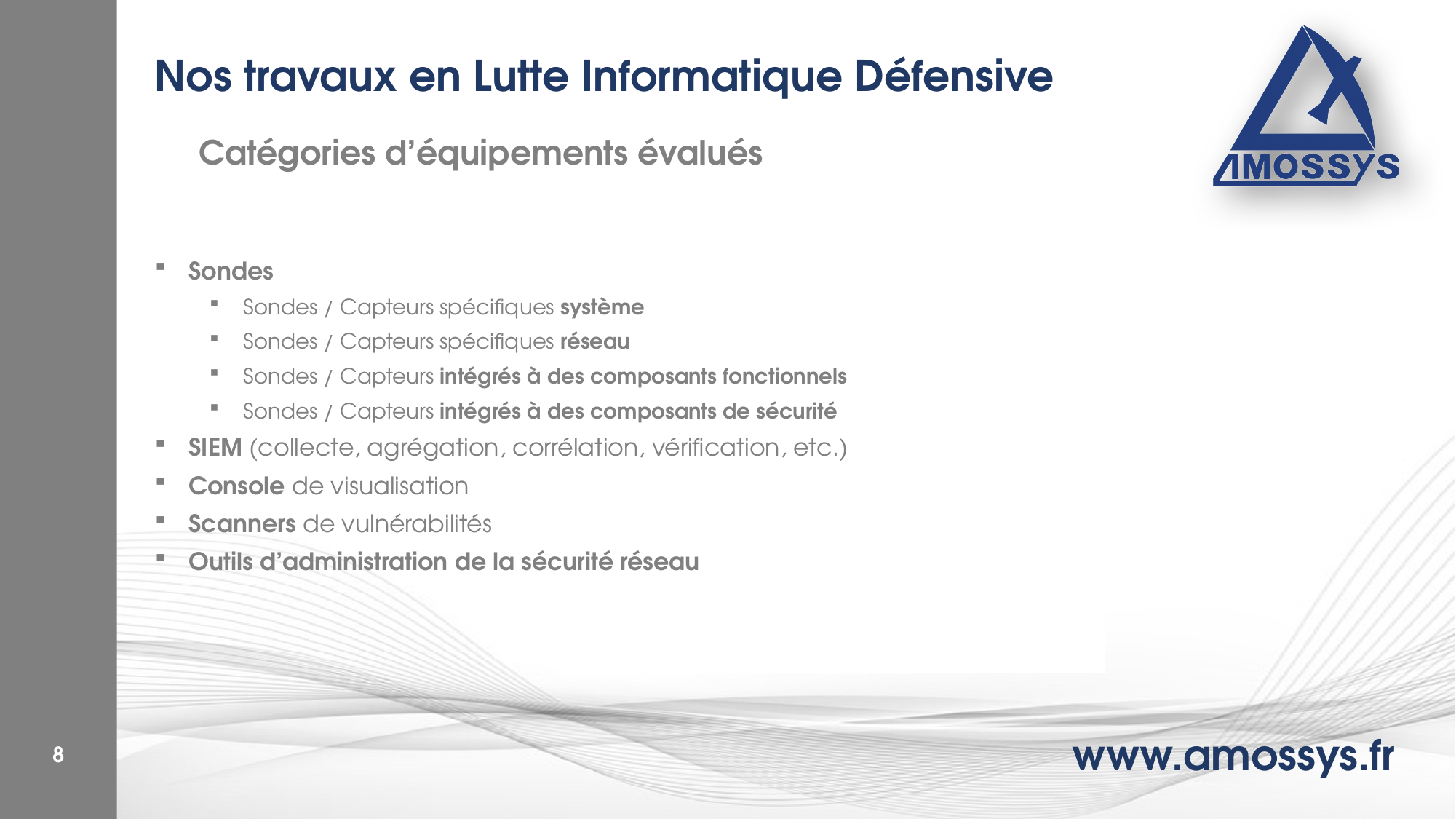

# Nos travaux en Lutte Informatique Défensive
Catégories d’équipements évalués
Sondes
Sondes / Capteurs spécifiques système
Sondes / Capteurs spécifiques réseau
Sondes / Capteurs intégrés à des composants fonctionnels
Sondes / Capteurs intégrés à des composants de sécurité
SIEM (collecte, agrégation, corrélation, vérification, etc.)
Console de visualisation
Scanners de vulnérabilités
Outils d’administration de la sécurité réseau

8